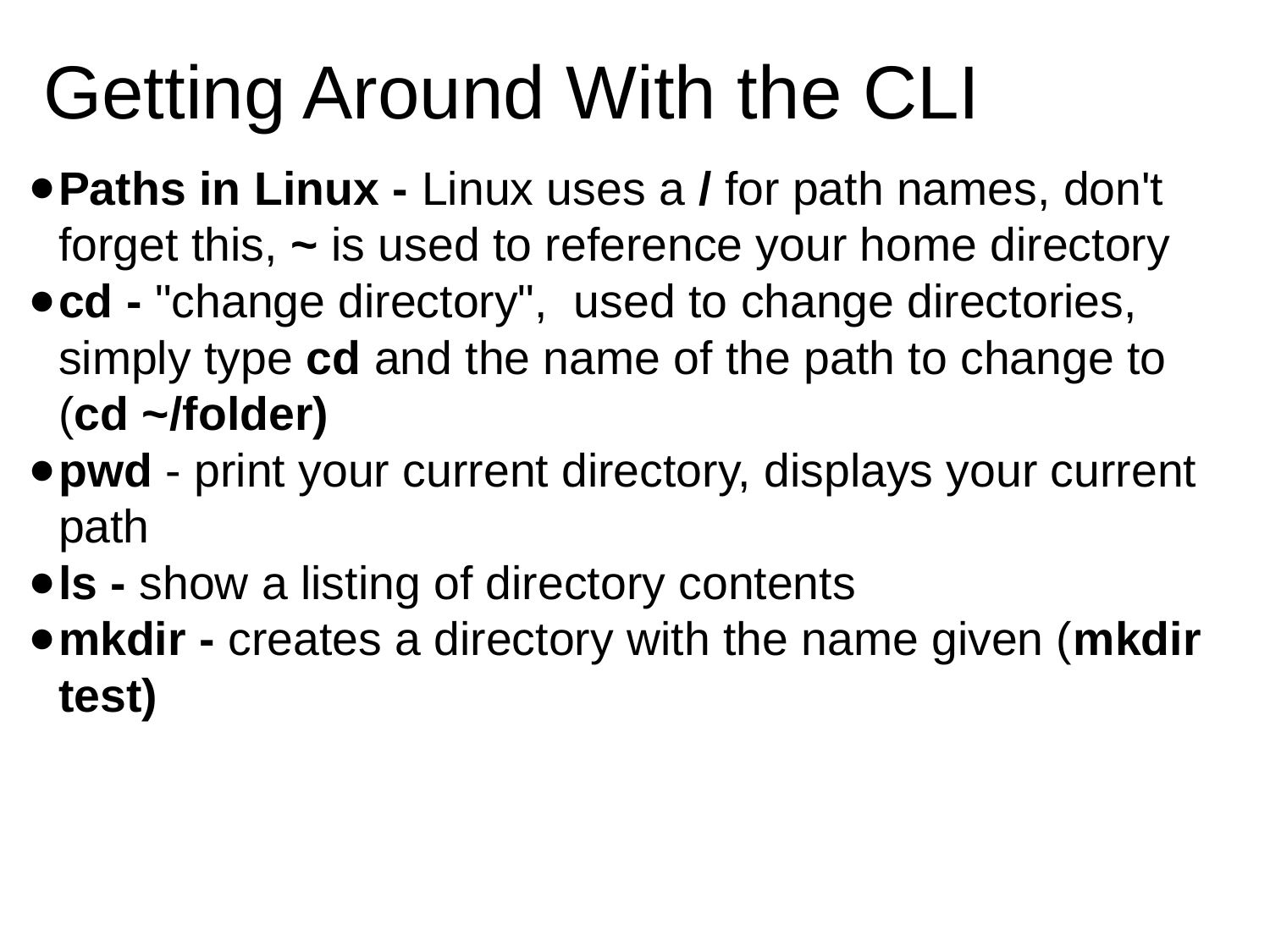

# Getting Around With the CLI
Paths in Linux - Linux uses a / for path names, don't forget this, ~ is used to reference your home directory
cd - "change directory",  used to change directories, simply type cd and the name of the path to change to (cd ~/folder)
pwd - print your current directory, displays your current path
ls - show a listing of directory contents
mkdir - creates a directory with the name given (mkdir test)